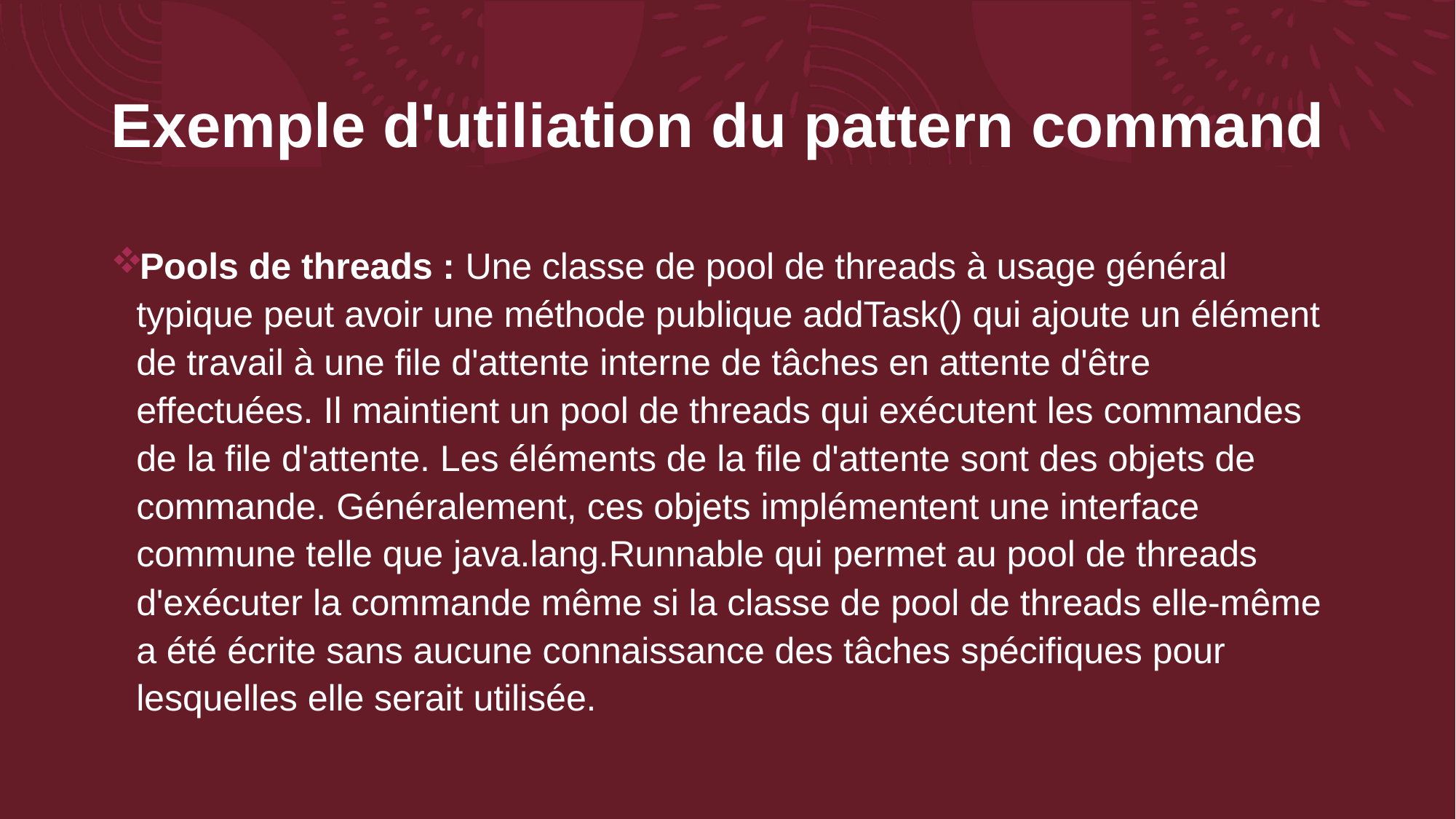

# Exemple d'utiliation du pattern command
Pools de threads : Une classe de pool de threads à usage général typique peut avoir une méthode publique addTask() qui ajoute un élément de travail à une file d'attente interne de tâches en attente d'être effectuées. Il maintient un pool de threads qui exécutent les commandes de la file d'attente. Les éléments de la file d'attente sont des objets de commande. Généralement, ces objets implémentent une interface commune telle que java.lang.Runnable qui permet au pool de threads d'exécuter la commande même si la classe de pool de threads elle-même a été écrite sans aucune connaissance des tâches spécifiques pour lesquelles elle serait utilisée.